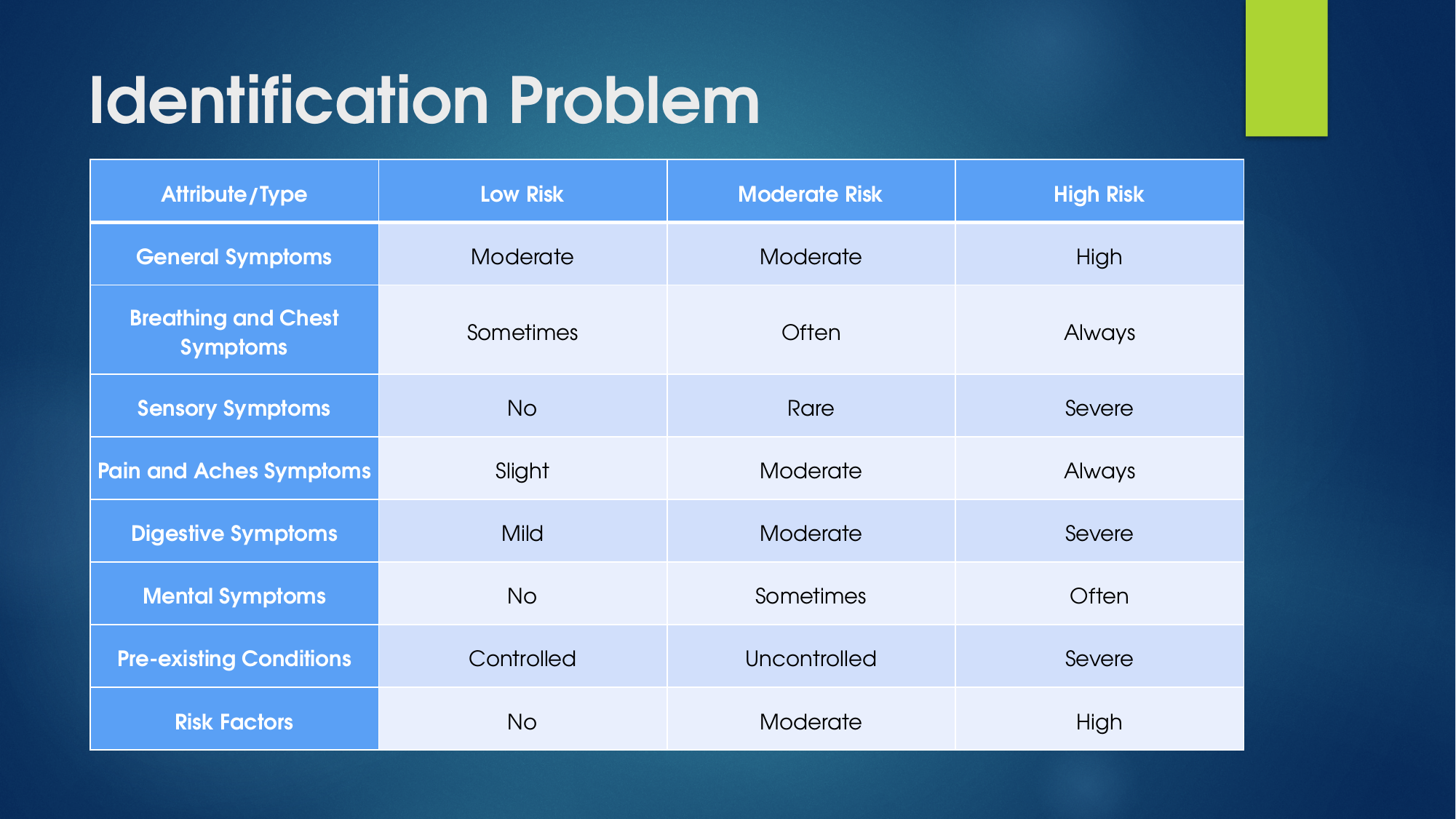

# Identification Problem
| Attribute/Type | Low Risk | Moderate Risk | High Risk |
| --- | --- | --- | --- |
| General Symptoms | Moderate | Moderate | High |
| Breathing and Chest Symptoms | Sometimes | Often | Always |
| Sensory Symptoms | No | Rare | Severe |
| Pain and Aches Symptoms | Slight | Moderate | Always |
| Digestive Symptoms | Mild | Moderate | Severe |
| Mental Symptoms | No | Sometimes | Often |
| Pre-existing Conditions | Controlled | Uncontrolled | Severe |
| Risk Factors | No | Moderate | High |